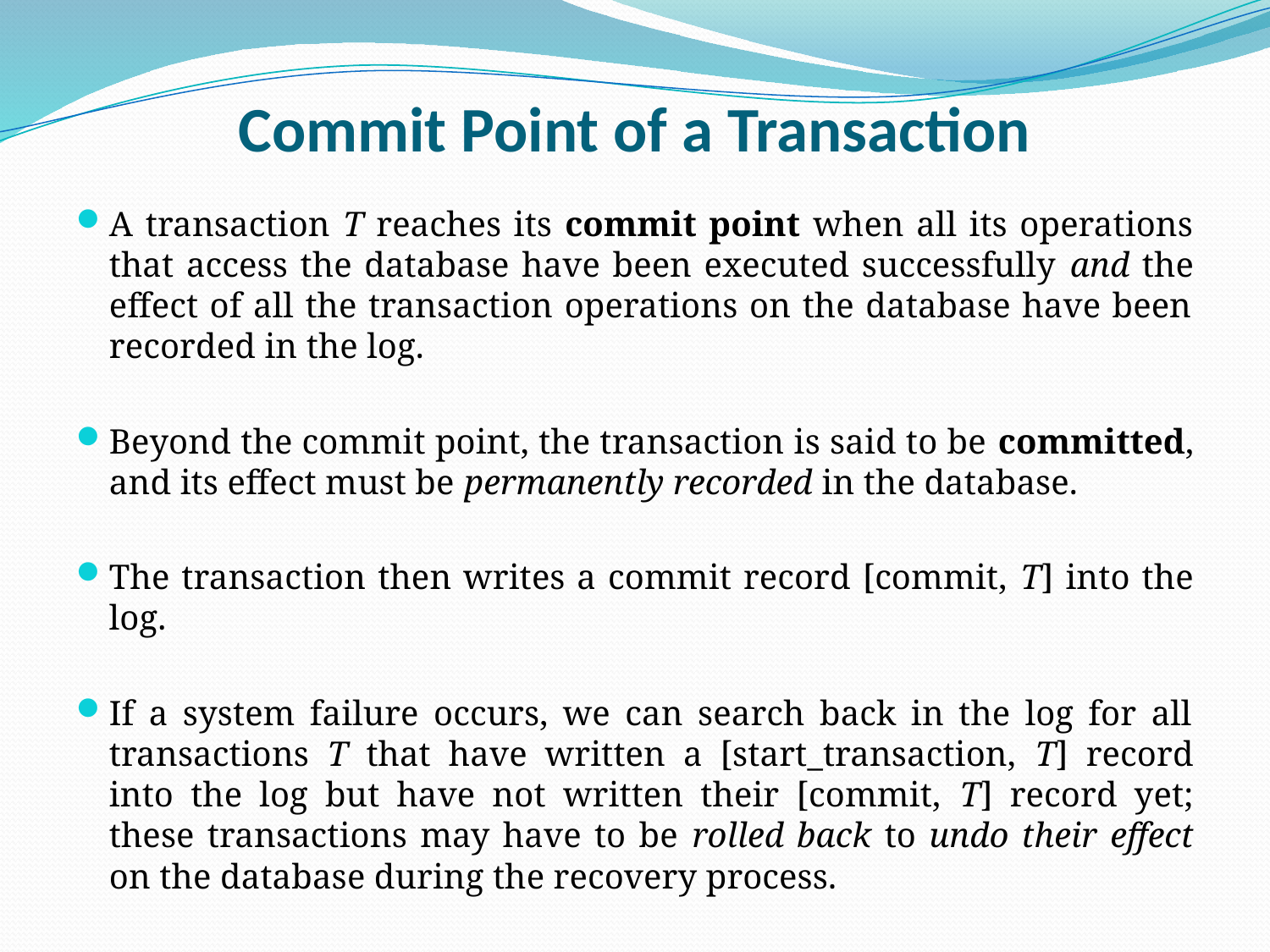

# Commit Point of a Transaction
A transaction T reaches its commit point when all its operations that access the database have been executed successfully and the effect of all the transaction operations on the database have been recorded in the log.

Beyond the commit point, the transaction is said to be committed, and its effect must be permanently recorded in the database.

The transaction then writes a commit record [commit, T] into the log.

If a system failure occurs, we can search back in the log for all transactions T that have written a [start_transaction, T] record into the log but have not written their [commit, T] record yet; these transactions may have to be rolled back to undo their effect on the database during the recovery process.